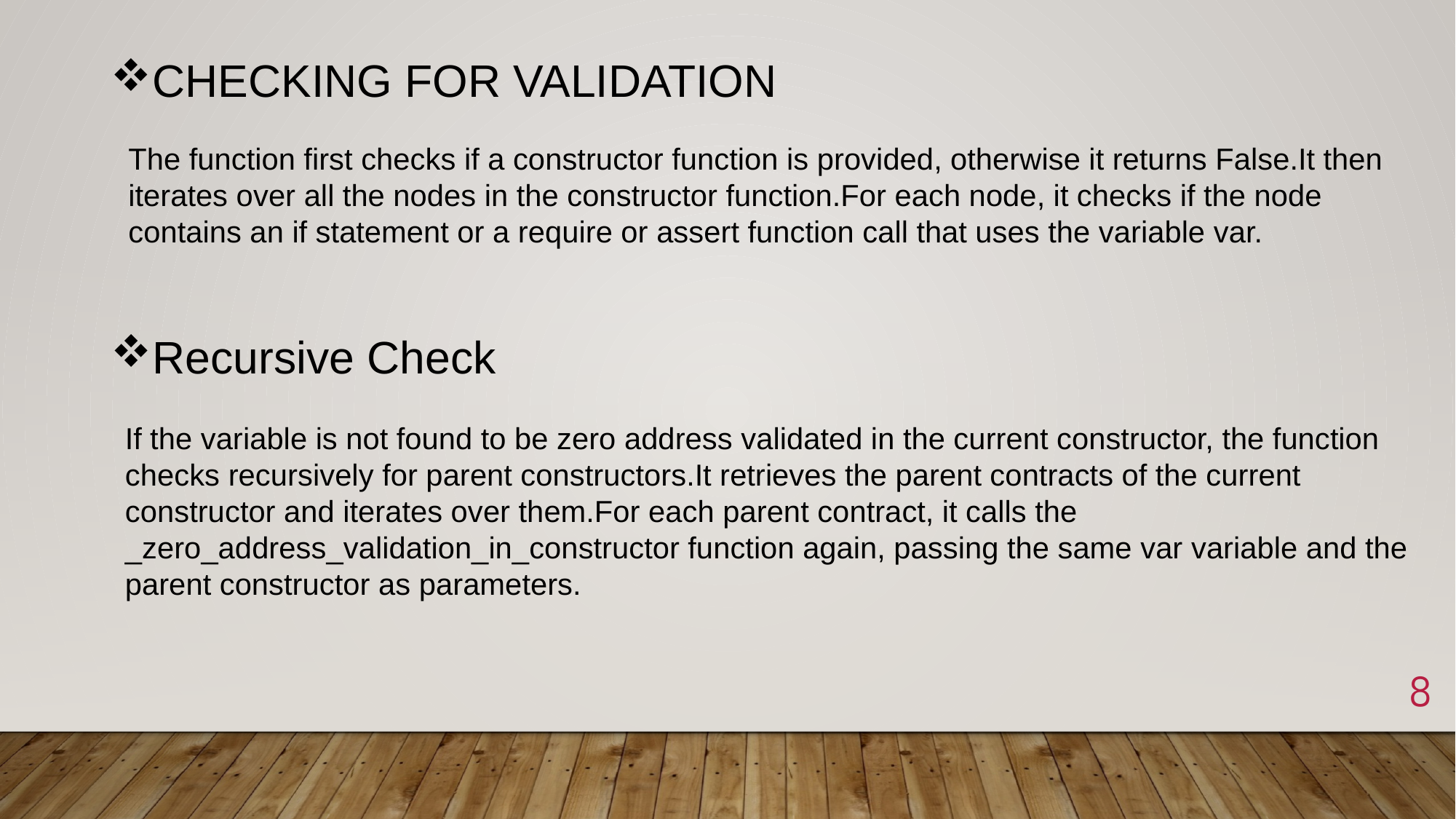

Checking for Validation
The function first checks if a constructor function is provided, otherwise it returns False.It then iterates over all the nodes in the constructor function.For each node, it checks if the node contains an if statement or a require or assert function call that uses the variable var.
Recursive Check
If the variable is not found to be zero address validated in the current constructor, the function checks recursively for parent constructors.It retrieves the parent contracts of the current constructor and iterates over them.For each parent contract, it calls the _zero_address_validation_in_constructor function again, passing the same var variable and the parent constructor as parameters.

8